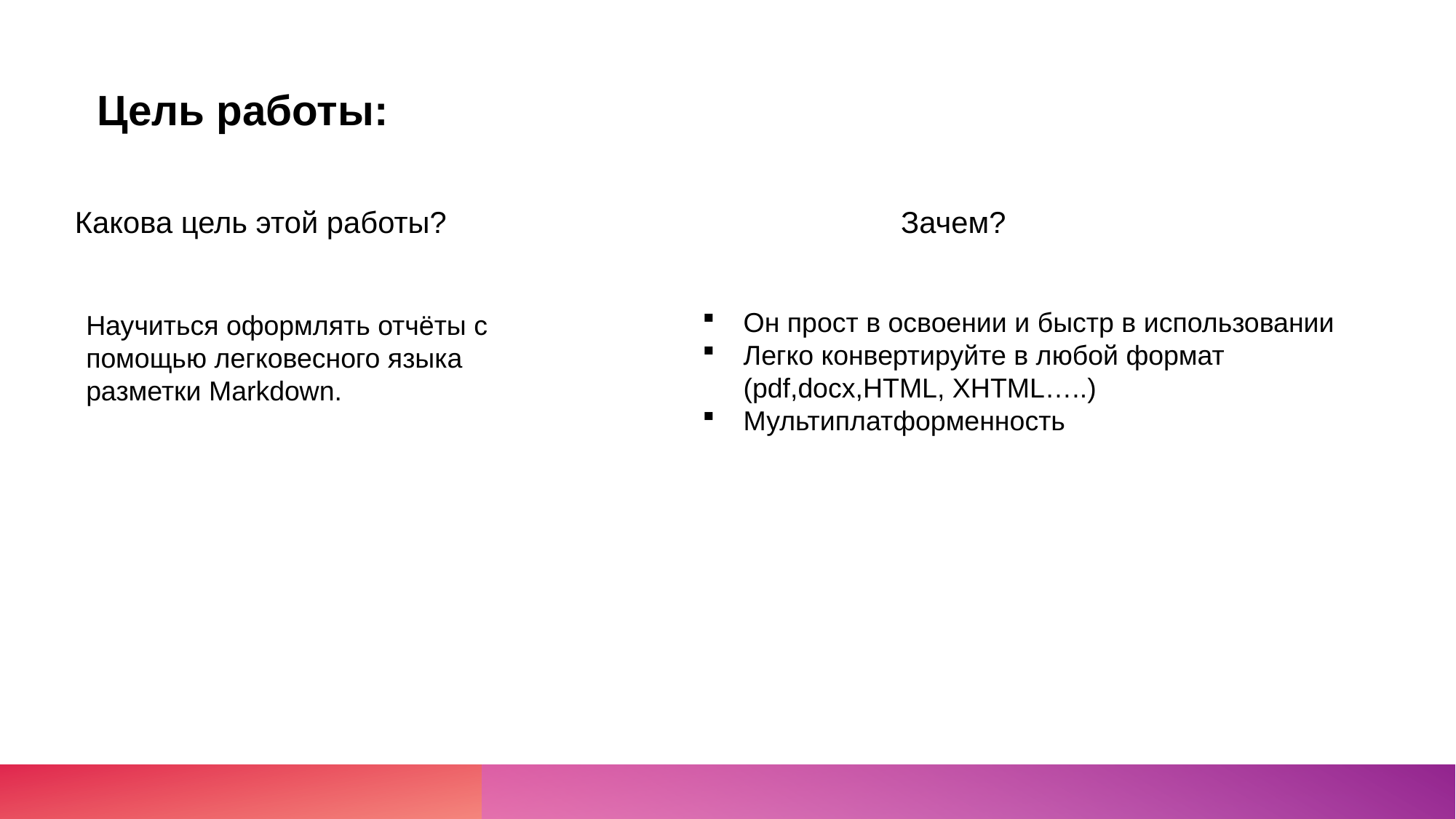

Цель работы:
Какова цель этой работы?
Зачем?
Он прост в освоении и быстр в использовании
Легко конвертируйте в любой формат (pdf,docx,HTML, XHTML…..)
Мультиплатформенность

Научиться оформлять отчёты с помощью легковесного языка разметки Markdown.